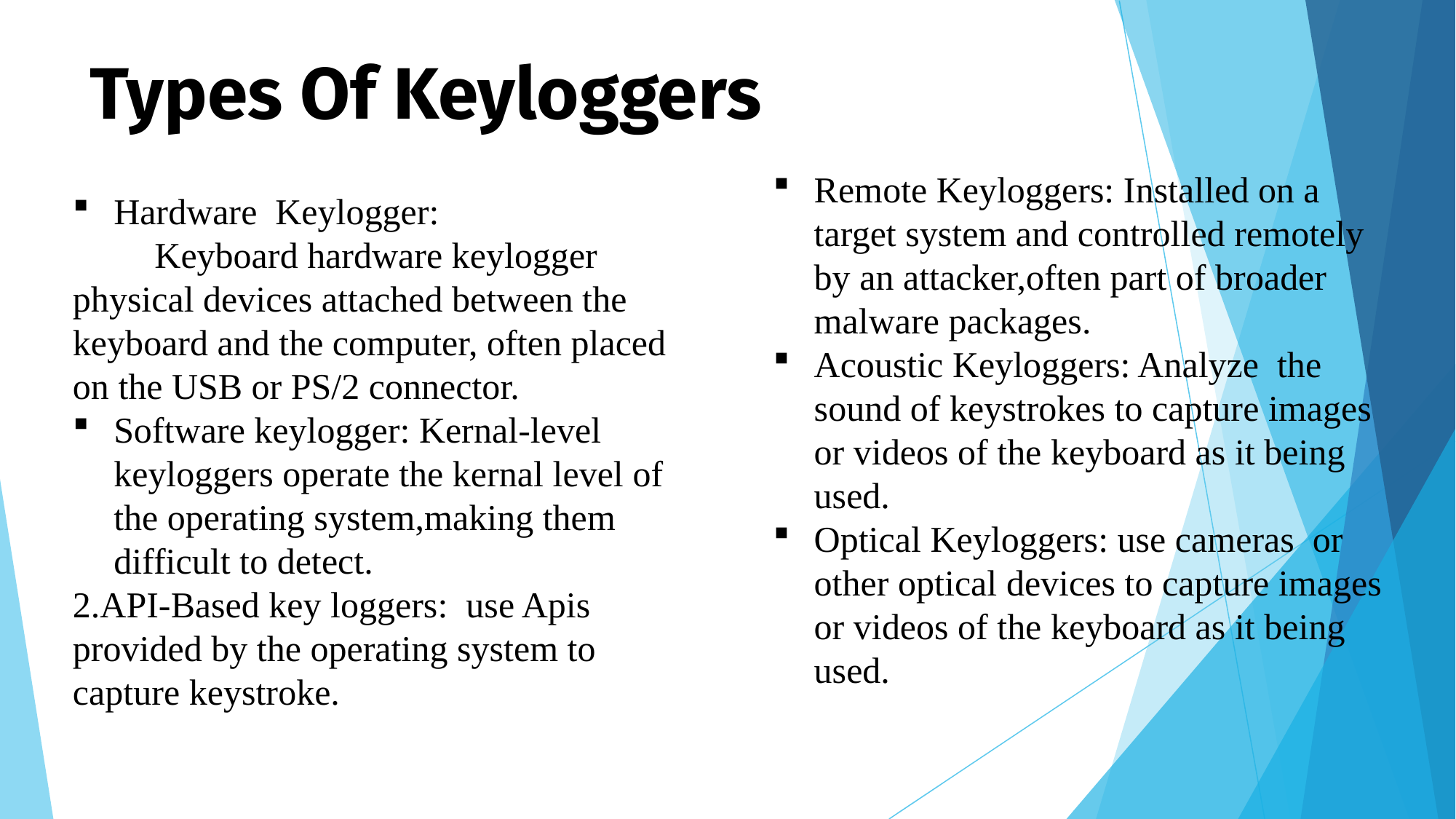

# Types Of Keyloggers
Remote Keyloggers: Installed on a target system and controlled remotely by an attacker,often part of broader malware packages.
Acoustic Keyloggers: Analyze  the sound of keystrokes to capture images or videos of the keyboard as it being used.
Optical Keyloggers: use cameras  or other optical devices to capture images or videos of the keyboard as it being used.
Hardware  Keylogger:
         Keyboard hardware keylogger
physical devices attached between the keyboard and the computer, often placed on the USB or PS/2 connector.
Software keylogger: Kernal-level keyloggers operate the kernal level of the operating system,making them difficult to detect.
2.API-Based key loggers:  use Apis provided by the operating system to capture keystroke.